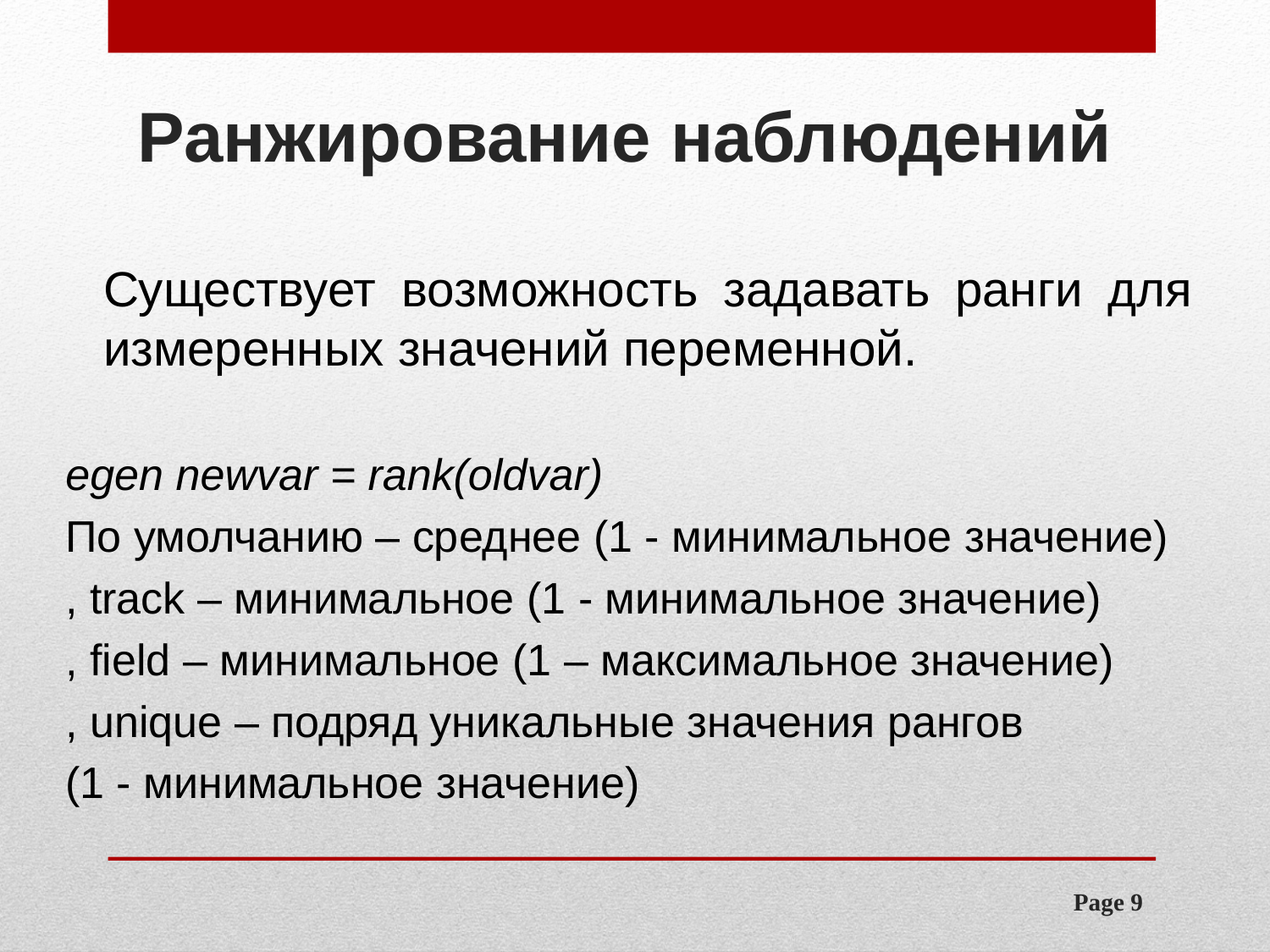

# Ранжирование наблюдений

	Существует возможность задавать ранги для измеренных значений переменной.

egen newvar = rank(oldvar)
По умолчанию – среднее (1 - минимальное значение)
, track – минимальное (1 - минимальное значение)
, field – минимальное (1 – максимальное значение)
, unique – подряд уникальные значения рангов
(1 - минимальное значение)
Page 9